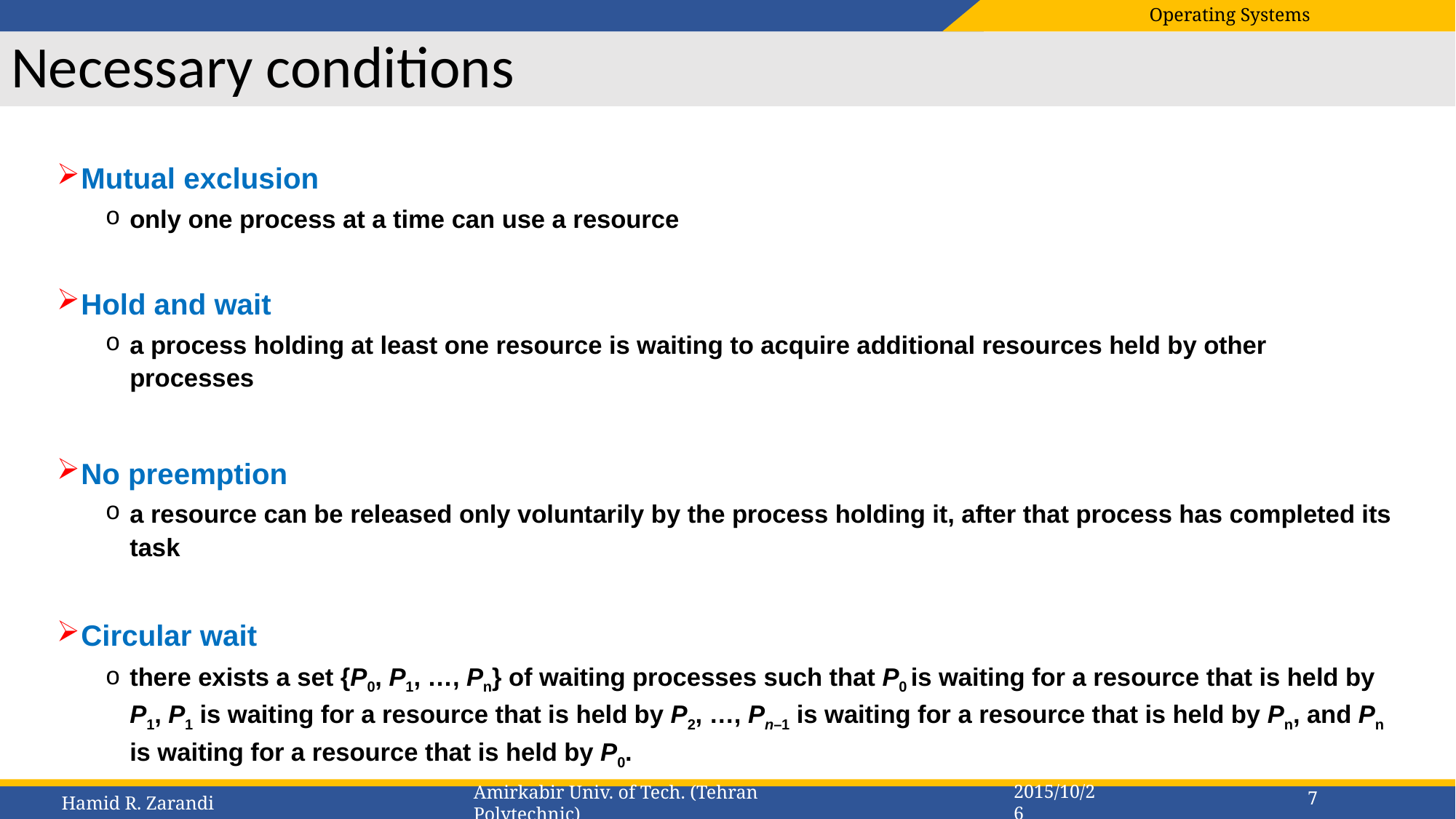

# Necessary conditions
Mutual exclusion
only one process at a time can use a resource

Hold and wait
a process holding at least one resource is waiting to acquire additional resources held by other processes

No preemption
a resource can be released only voluntarily by the process holding it, after that process has completed its task

Circular wait
there exists a set {P0, P1, …, Pn} of waiting processes such that P0 is waiting for a resource that is held by P1, P1 is waiting for a resource that is held by P2, …, Pn–1 is waiting for a resource that is held by Pn, and Pn is waiting for a resource that is held by P0.